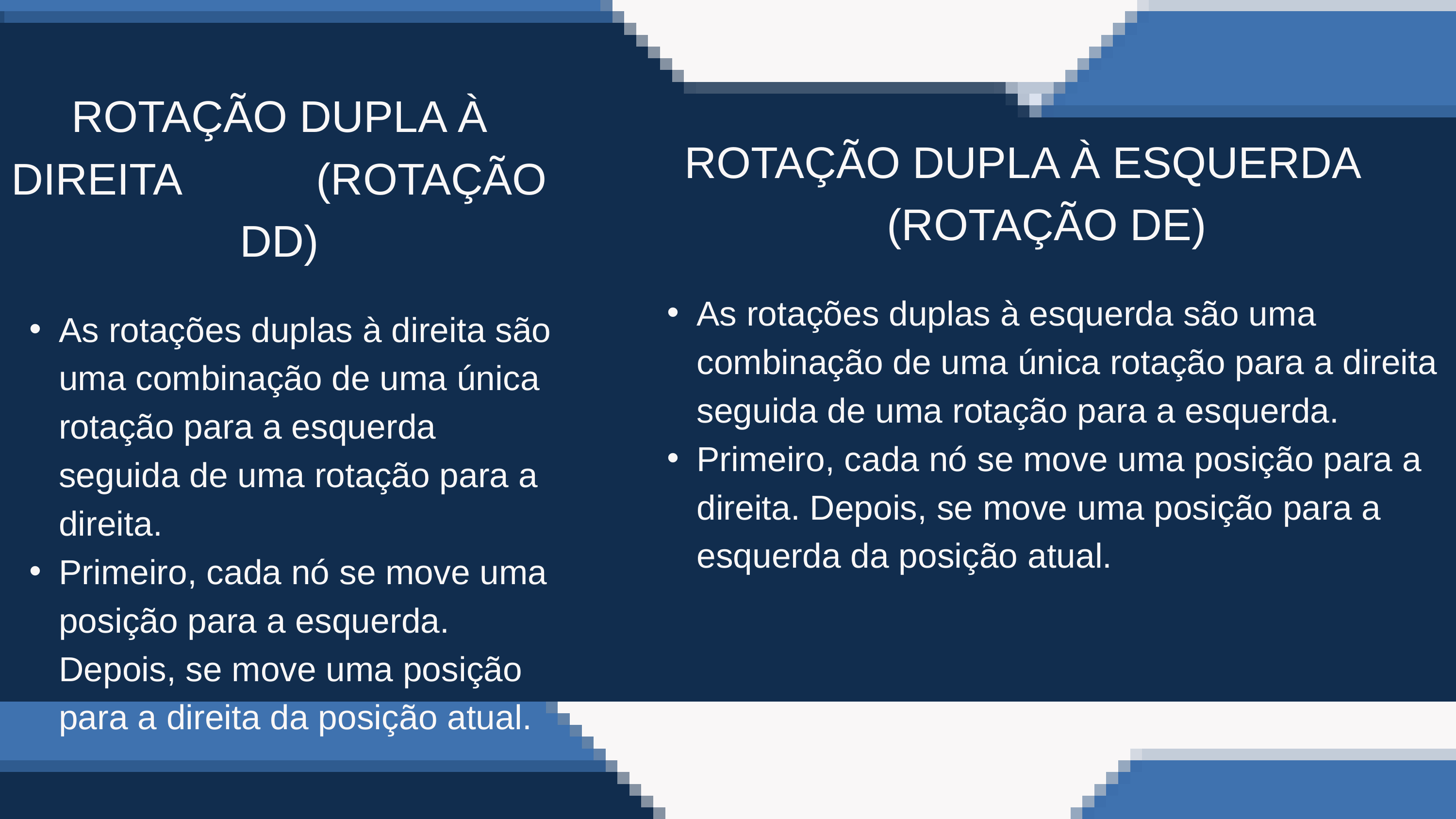

ROTAÇÃO DUPLA À DIREITA           (ROTAÇÃO DD)

ROTAÇÃO DUPLA À ESQUERDA     (ROTAÇÃO DE)

As rotações duplas à esquerda são uma combinação de uma única rotação para a direita seguida de uma rotação para a esquerda.
Primeiro, cada nó se move uma posição para a direita. Depois, se move uma posição para a esquerda da posição atual.
As rotações duplas à direita são uma combinação de uma única rotação para a esquerda seguida de uma rotação para a direita.
Primeiro, cada nó se move uma posição para a esquerda. Depois, se move uma posição para a direita da posição atual.